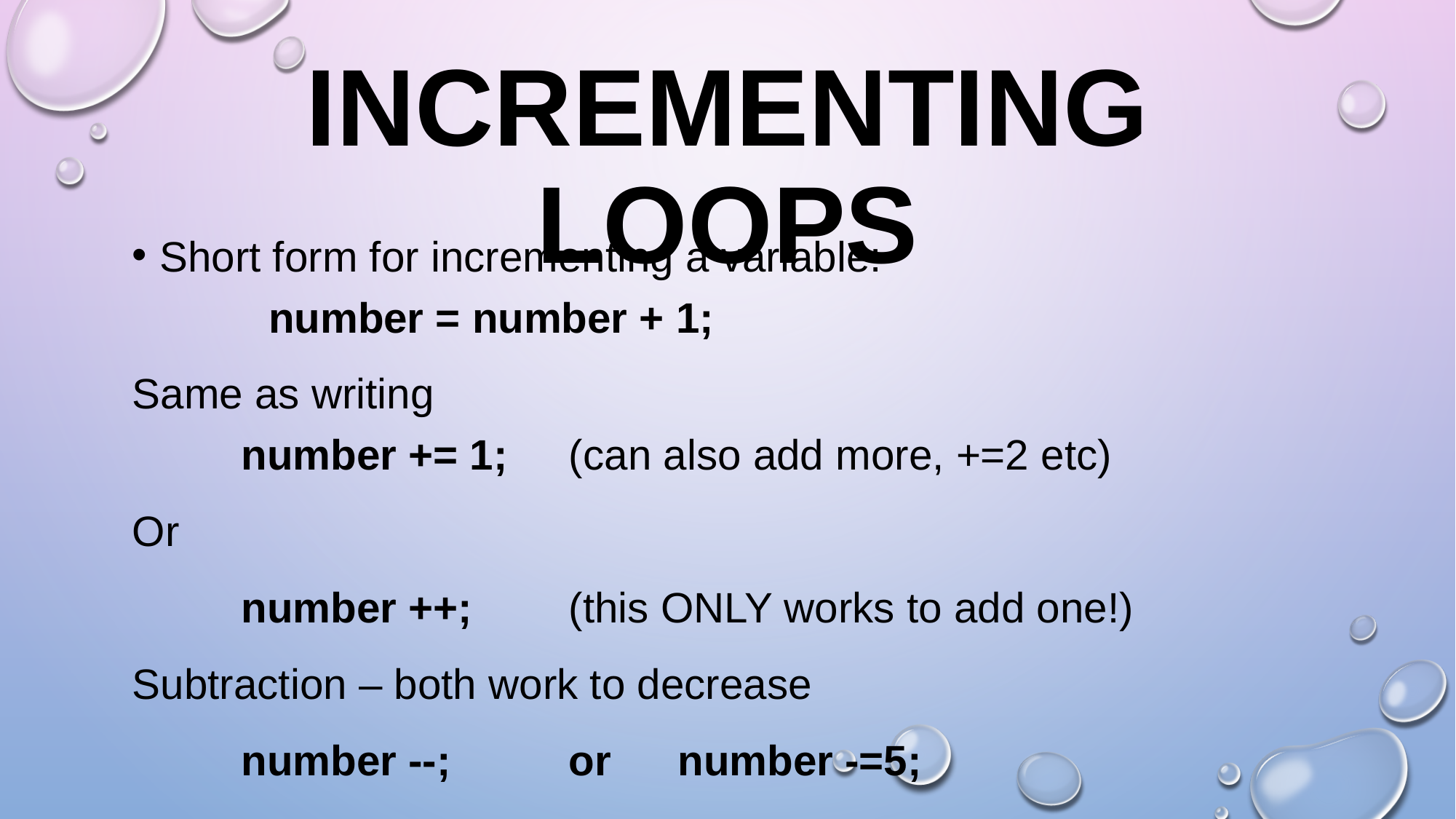

# INCREMENTING LOOPS
Short form for incrementing a variable:
	number = number + 1;
Same as writing
	number += 1;	(can also add more, +=2 etc)
Or
	number ++; 	(this ONLY works to add one!)
Subtraction – both work to decrease
	number --; 	or 	number -=5;